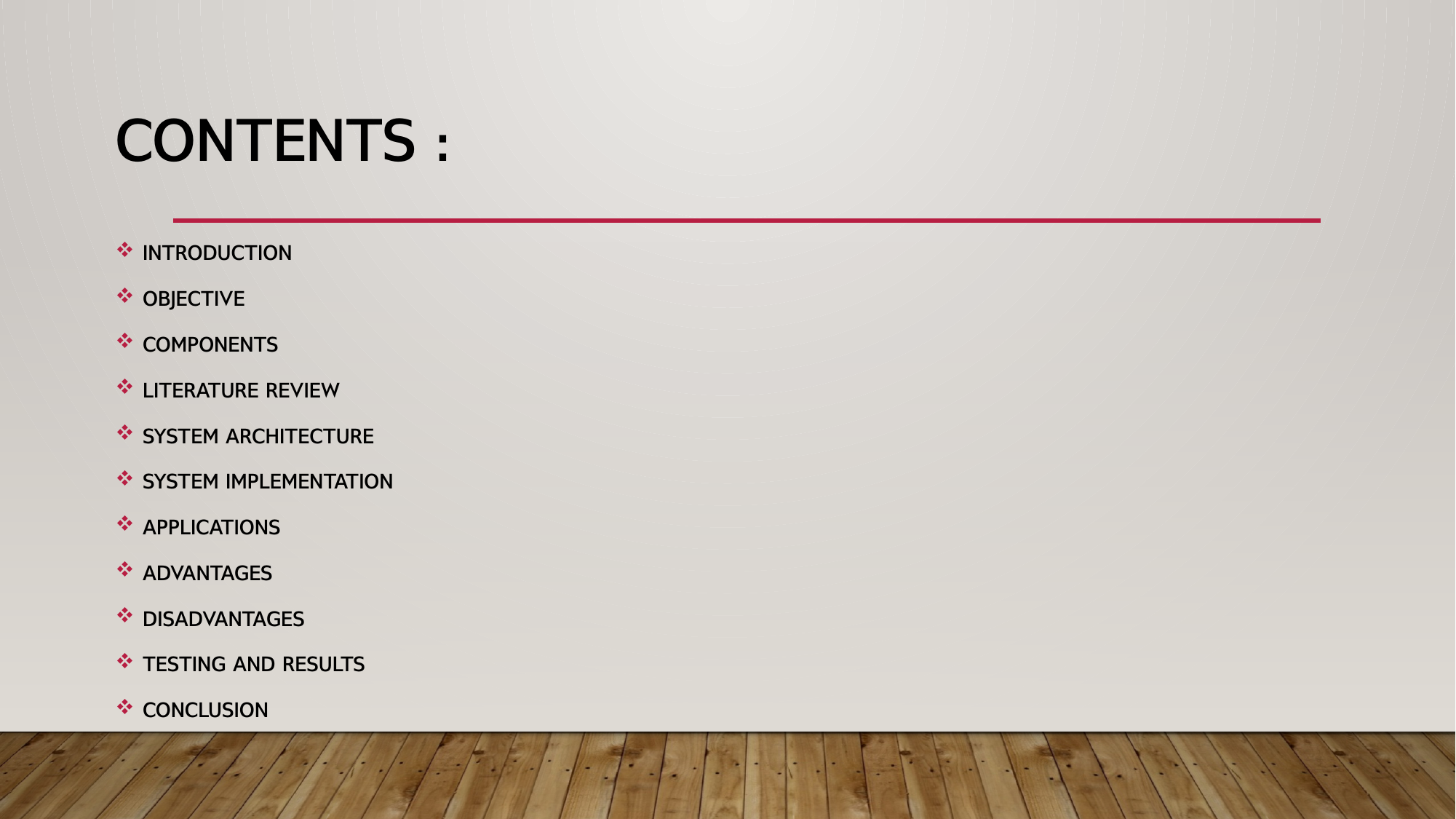

# CONTENTS :
INTRODUCTION
OBJECTIVE
COMPONENTS
LITERATURE REVIEW
SYSTEM ARCHITECTURE
SYSTEM IMPLEMENTATION
APPLICATIONS
ADVANTAGES
DISADVANTAGES
TESTING AND RESULTS
CONCLUSION